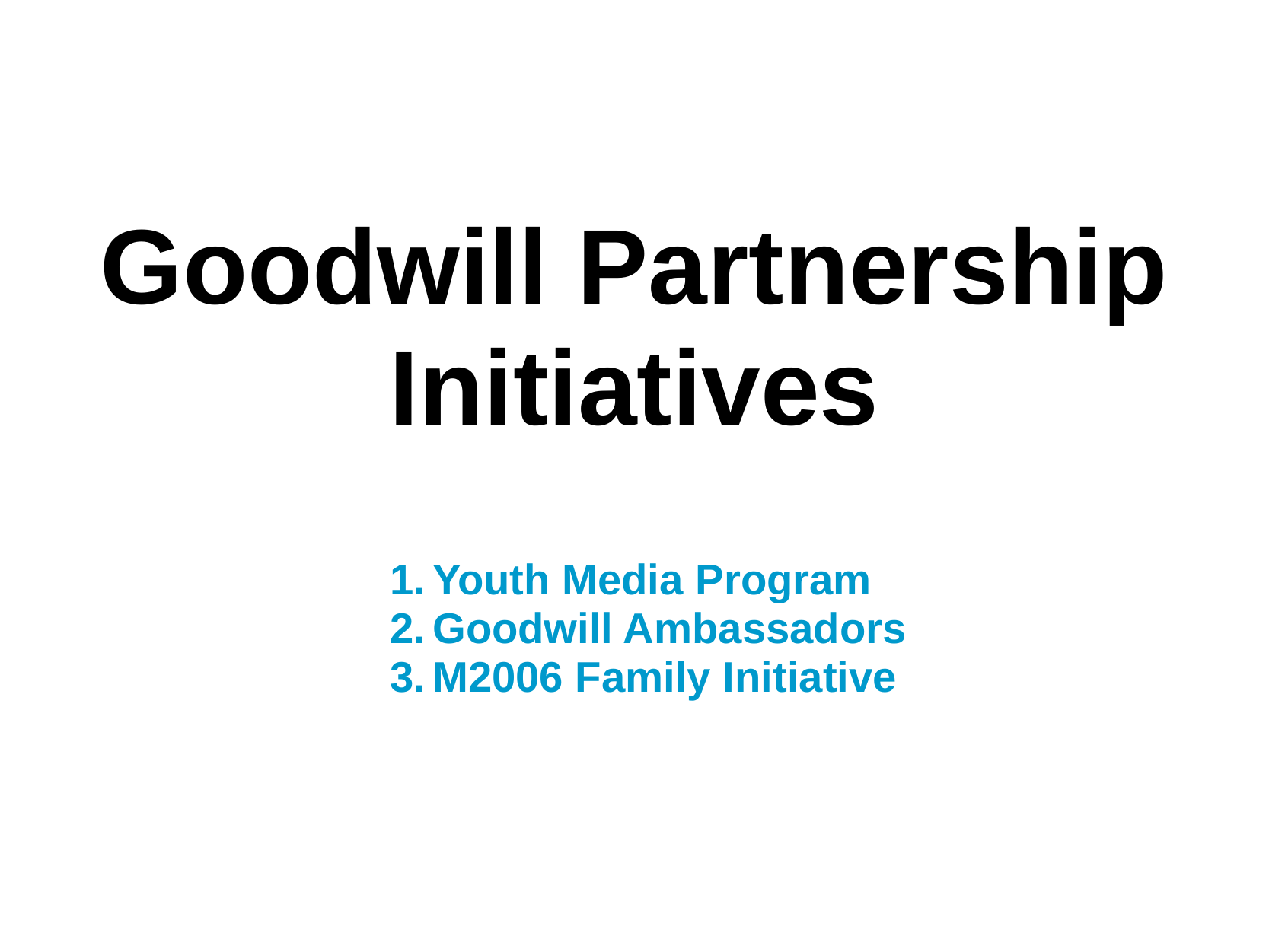

Goodwill Partnership Initiatives
Youth Media Program
Goodwill Ambassadors
M2006 Family Initiative